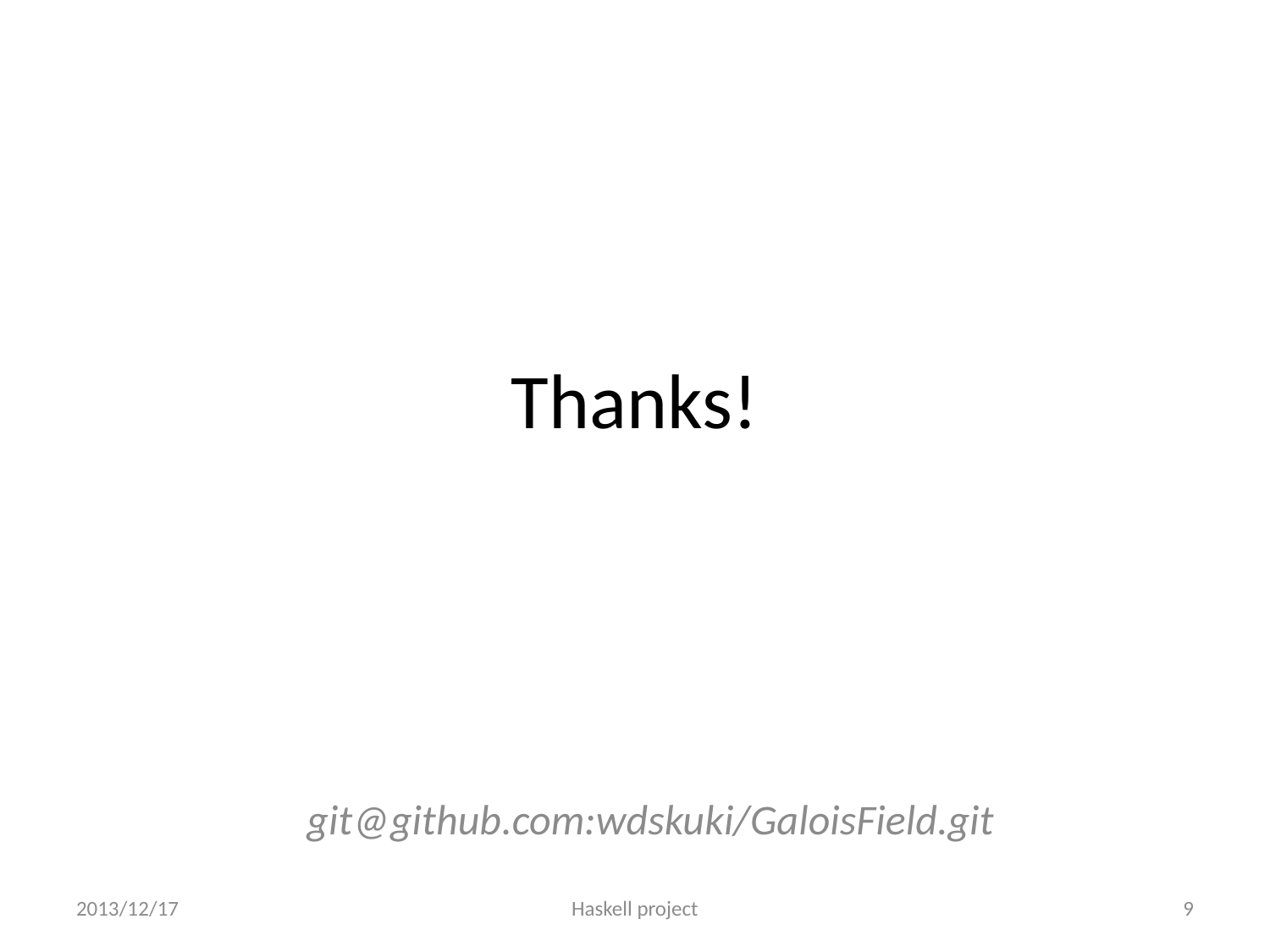

# Thanks!
git@github.com:wdskuki/GaloisField.git
2013/12/17
Haskell project
9